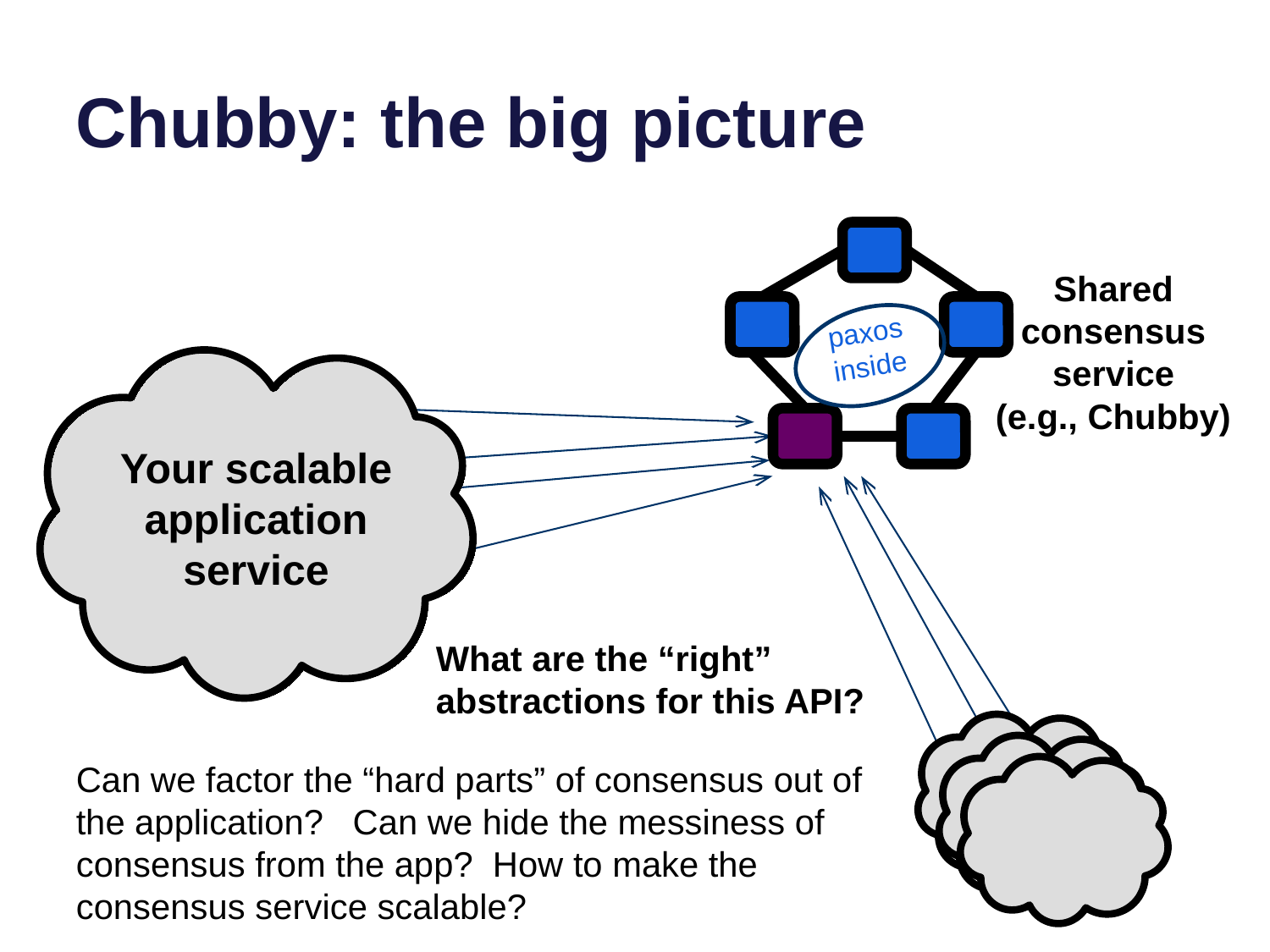

# Chubby: the big picture

Shared consensus service
(e.g., Chubby)

paxos inside

Your scalable application service
What are the “right” abstractions for this API?

Can we factor the “hard parts” of consensus out of the application?   Can we hide the messiness of consensus from the app?  How to make the consensus service scalable?